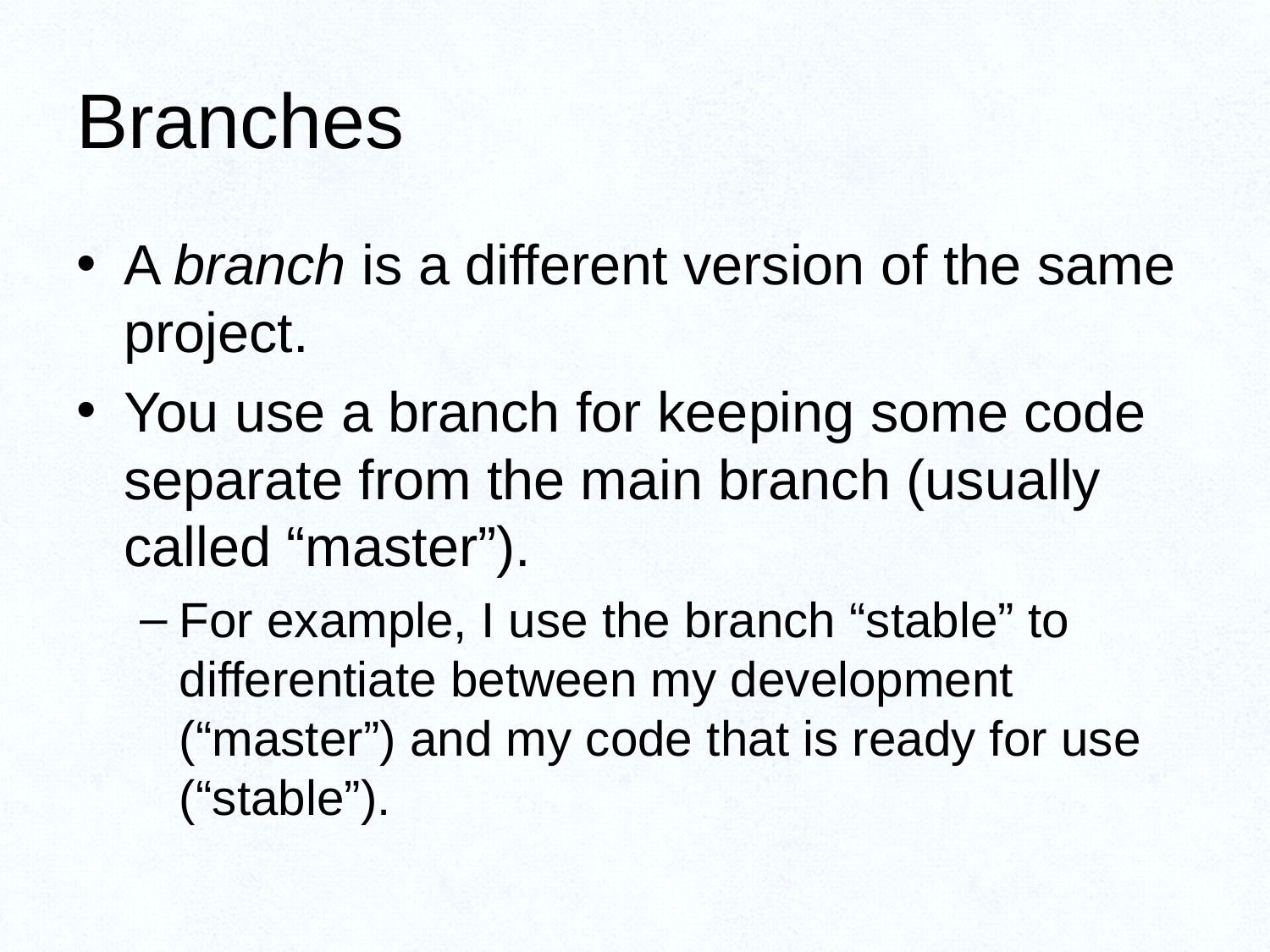

# Branches
A branch is a different version of the same project.
You use a branch for keeping some code separate from the main branch (usually called “master”).
For example, I use the branch “stable” to differentiate between my development (“master”) and my code that is ready for use (“stable”).